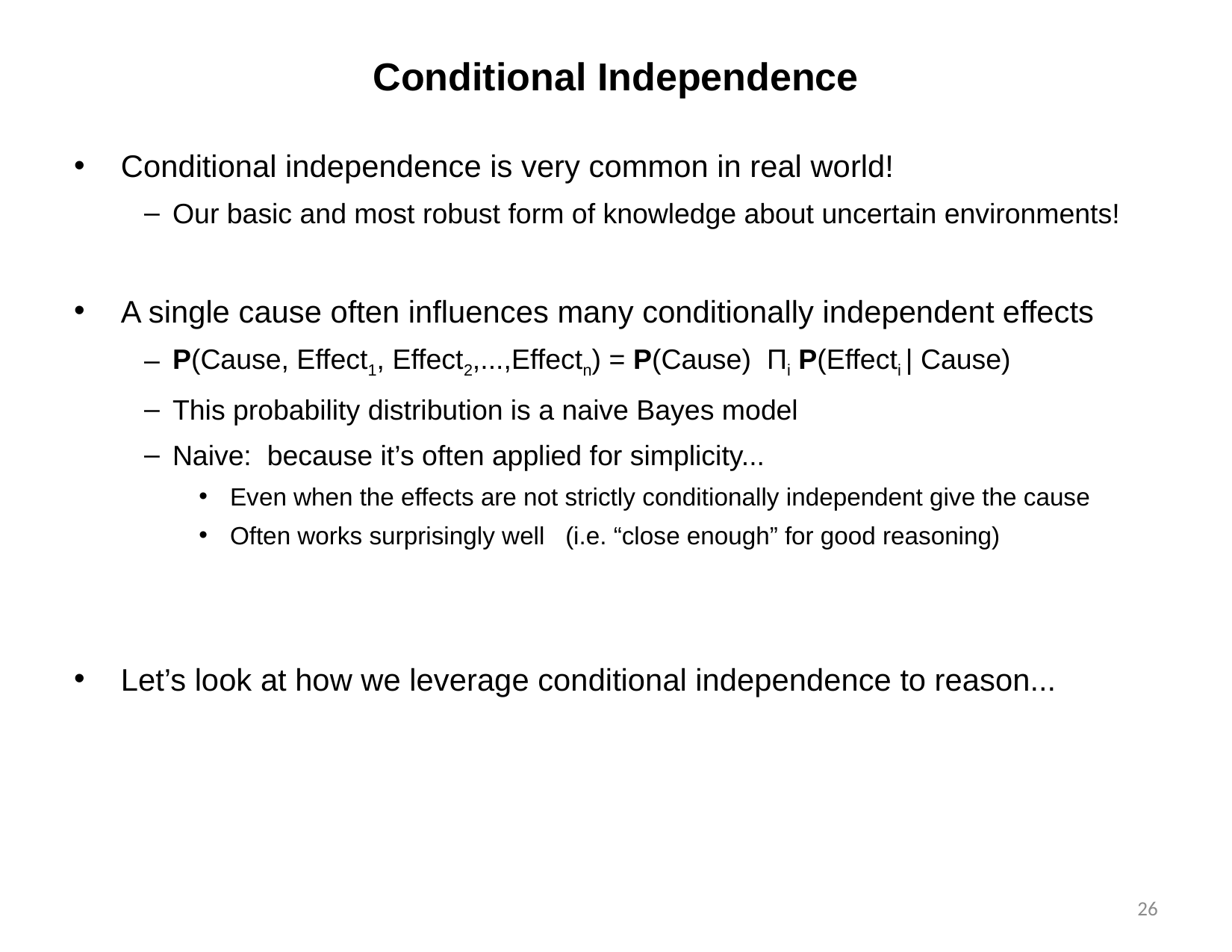

# Conditional Independence
Conditional independence is very common in real world!
Our basic and most robust form of knowledge about uncertain environments!

A single cause often influences many conditionally independent effects
P(Cause, Effect1, Effect2,...,Effectn) = P(Cause)  Πi P(Effecti | Cause)
This probability distribution is a naive Bayes model
Naive:  because it’s often applied for simplicity...
Even when the effects are not strictly conditionally independent give the cause
Often works surprisingly well   (i.e. “close enough” for good reasoning)

Let’s look at how we leverage conditional independence to reason...

26